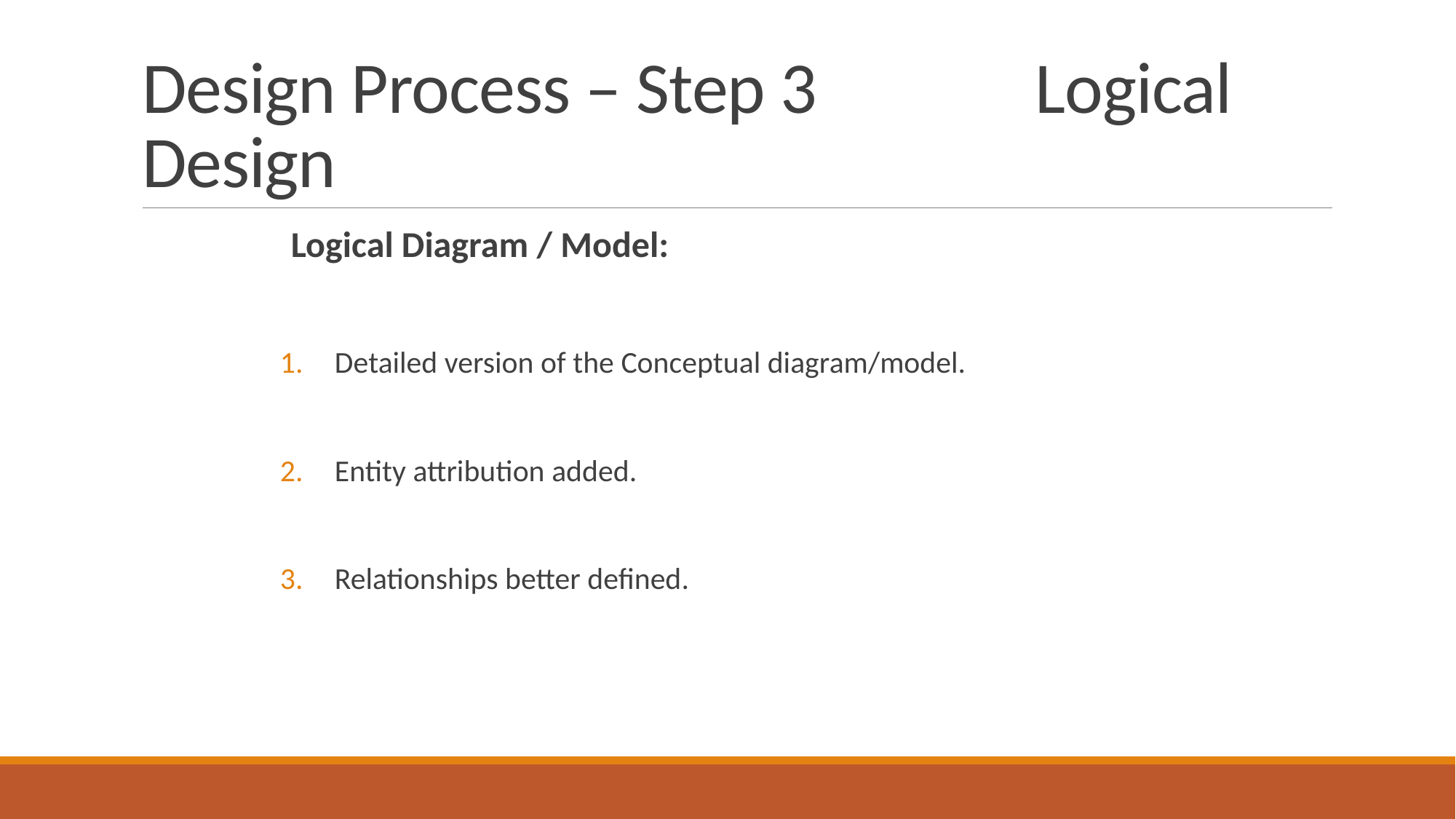

# Design Process – Step 3              Logical Design
Logical Diagram / Model:

Detailed version of the Conceptual diagram/model.

Entity attribution added.

Relationships better defined.